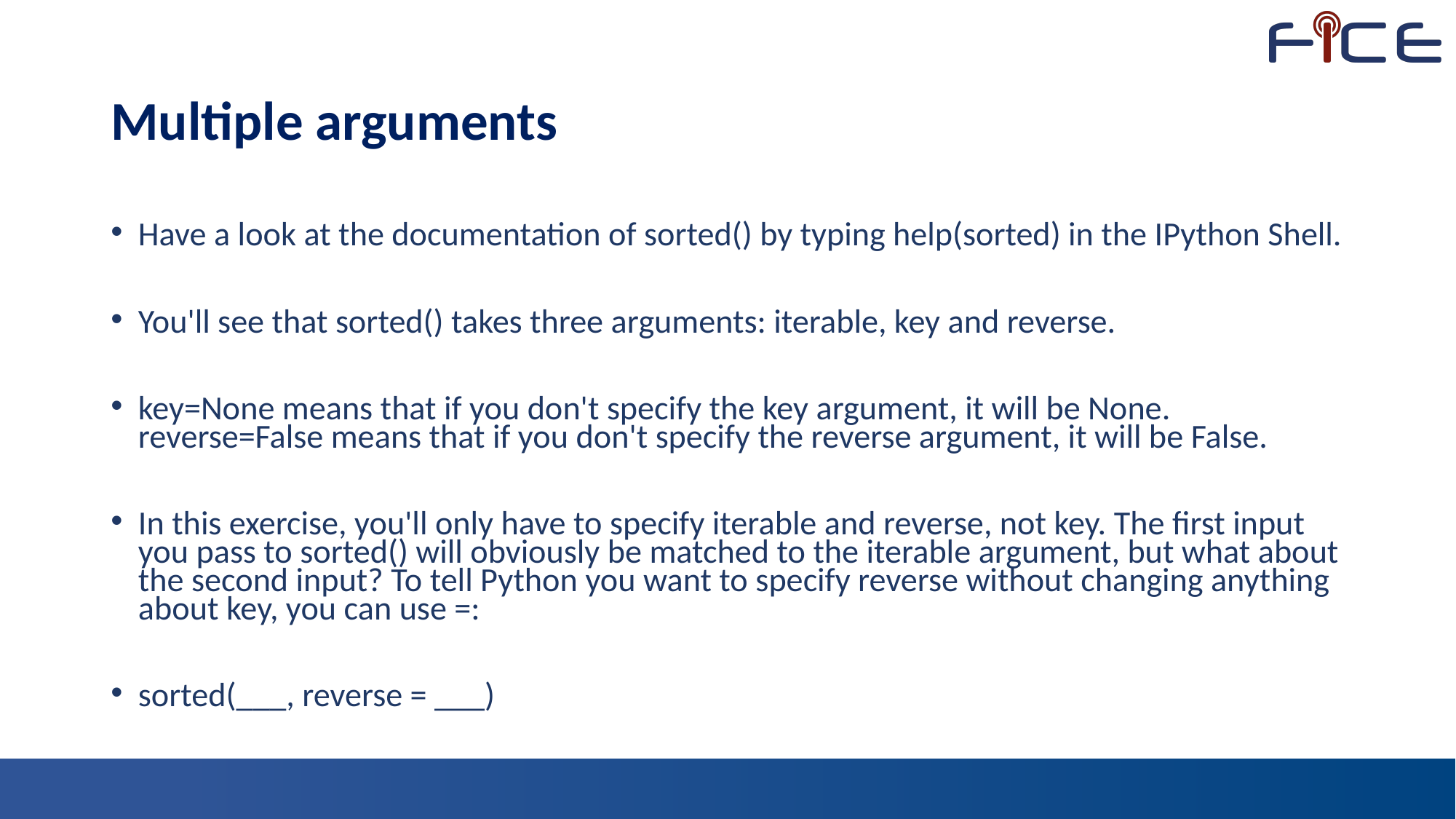

# Multiple arguments
Have a look at the documentation of sorted() by typing help(sorted) in the IPython Shell.

You'll see that sorted() takes three arguments: iterable, key and reverse.

key=None means that if you don't specify the key argument, it will be None. reverse=False means that if you don't specify the reverse argument, it will be False.

In this exercise, you'll only have to specify iterable and reverse, not key. The first input you pass to sorted() will obviously be matched to the iterable argument, but what about the second input? To tell Python you want to specify reverse without changing anything about key, you can use =:

sorted(___, reverse = ___)